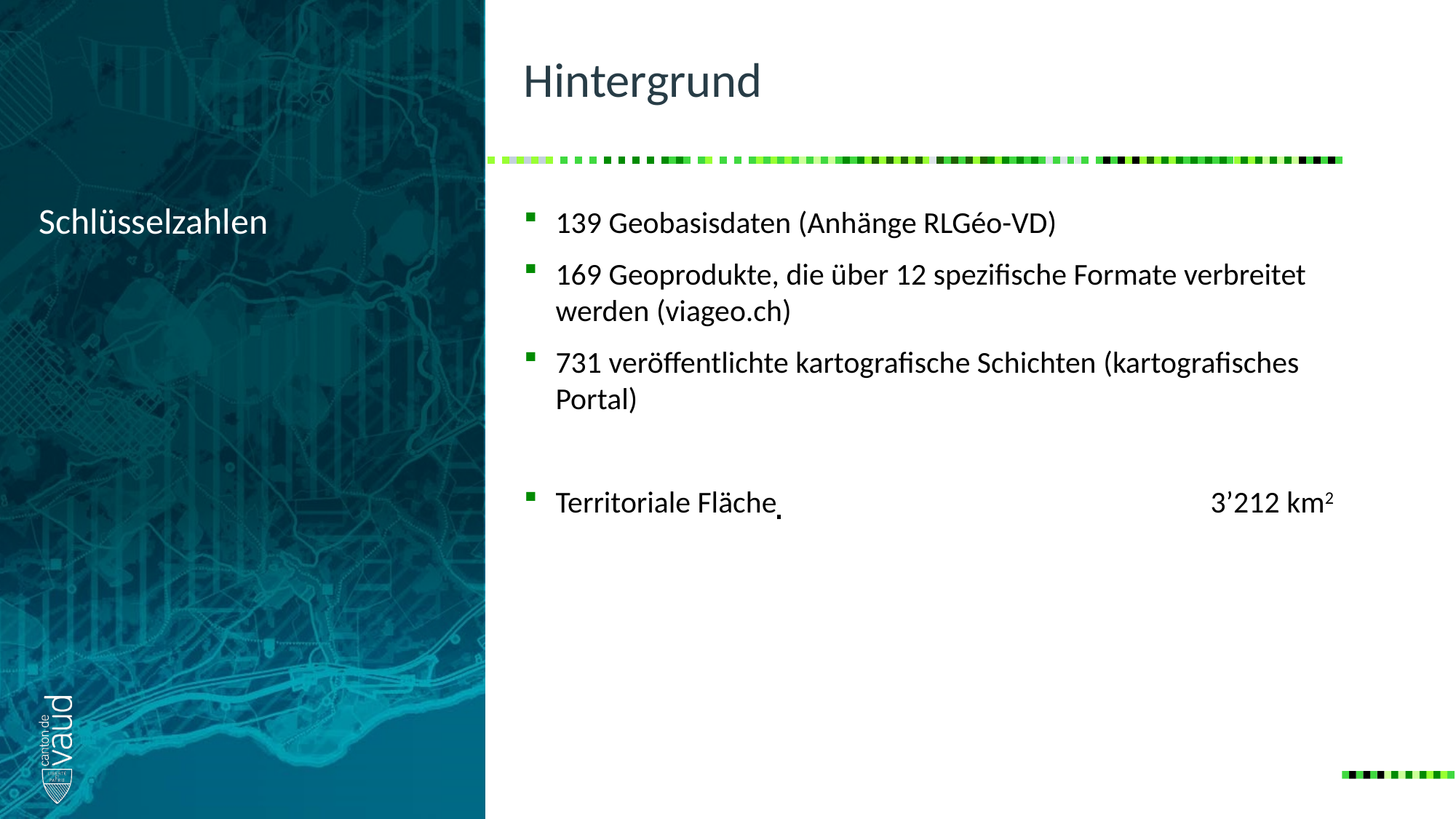

Schlüsselzahlen

# Hintergrund
139 Geobasisdaten (Anhänge RLGéo-VD)
169 Geoprodukte, die über 12 spezifische Formate verbreitet werden (viageo.ch)
731 veröffentlichte kartografische Schichten (kartografisches Portal)

Territoriale Fläche 				3’212 km2